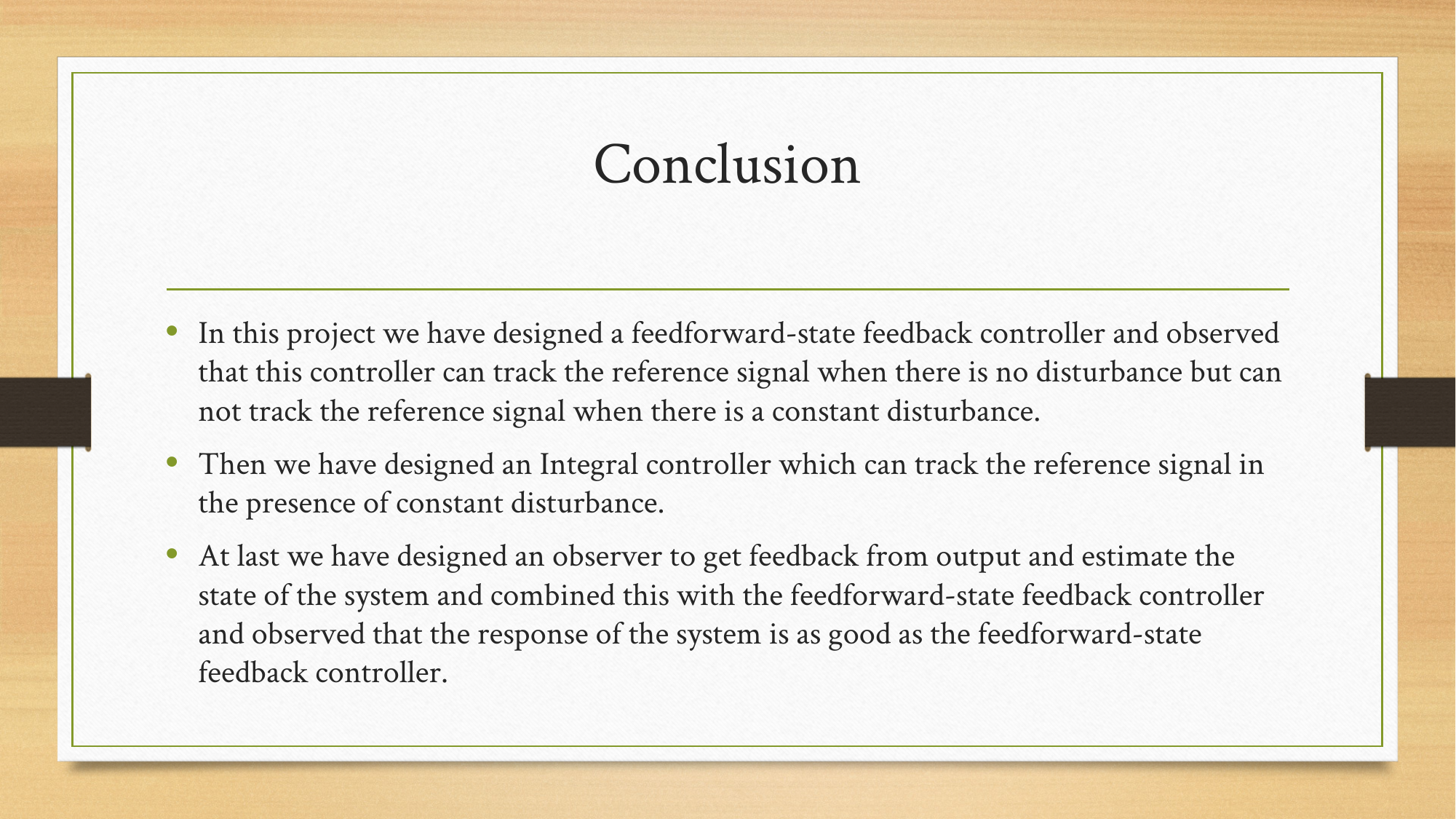

# Conclusion
In this project we have designed a feedforward-state feedback controller and observed that this controller can track the reference signal when there is no disturbance but can not track the reference signal when there is a constant disturbance.
Then we have designed an Integral controller which can track the reference signal in the presence of constant disturbance.
At last we have designed an observer to get feedback from output and estimate the state of the system and combined this with the feedforward-state feedback controller and observed that the response of the system is as good as the feedforward-state feedback controller.